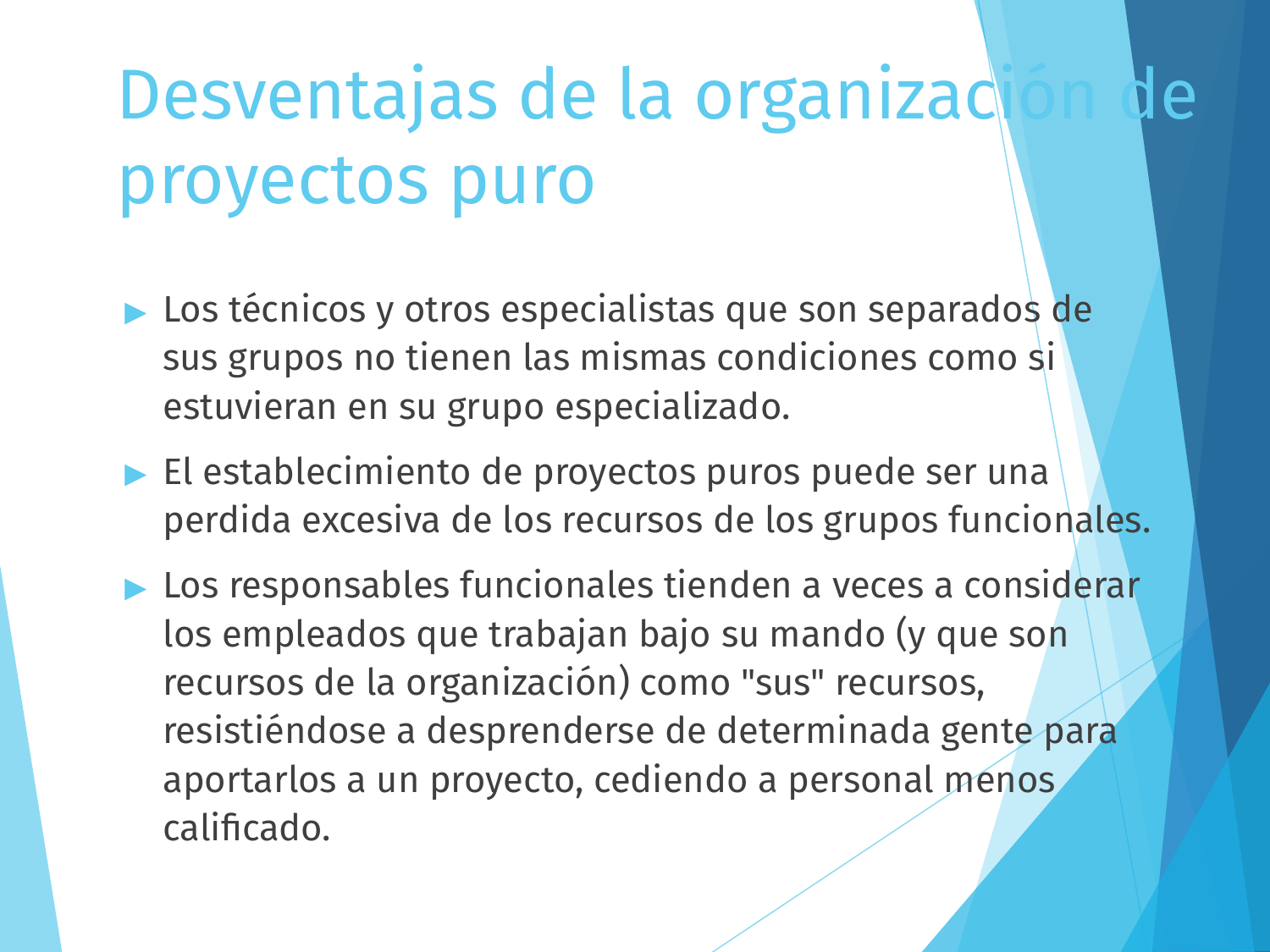

# Desventajas de la organización de proyectos puro
Los técnicos y otros especialistas que son separados de sus grupos no tienen las mismas condiciones como si estuvieran en su grupo especializado.
El establecimiento de proyectos puros puede ser una perdida excesiva de los recursos de los grupos funcionales.
Los responsables funcionales tienden a veces a considerar los empleados que trabajan bajo su mando (y que son recursos de la organización) como "sus" recursos, resistiéndose a desprenderse de determinada gente para aportarlos a un proyecto, cediendo a personal menos calificado.